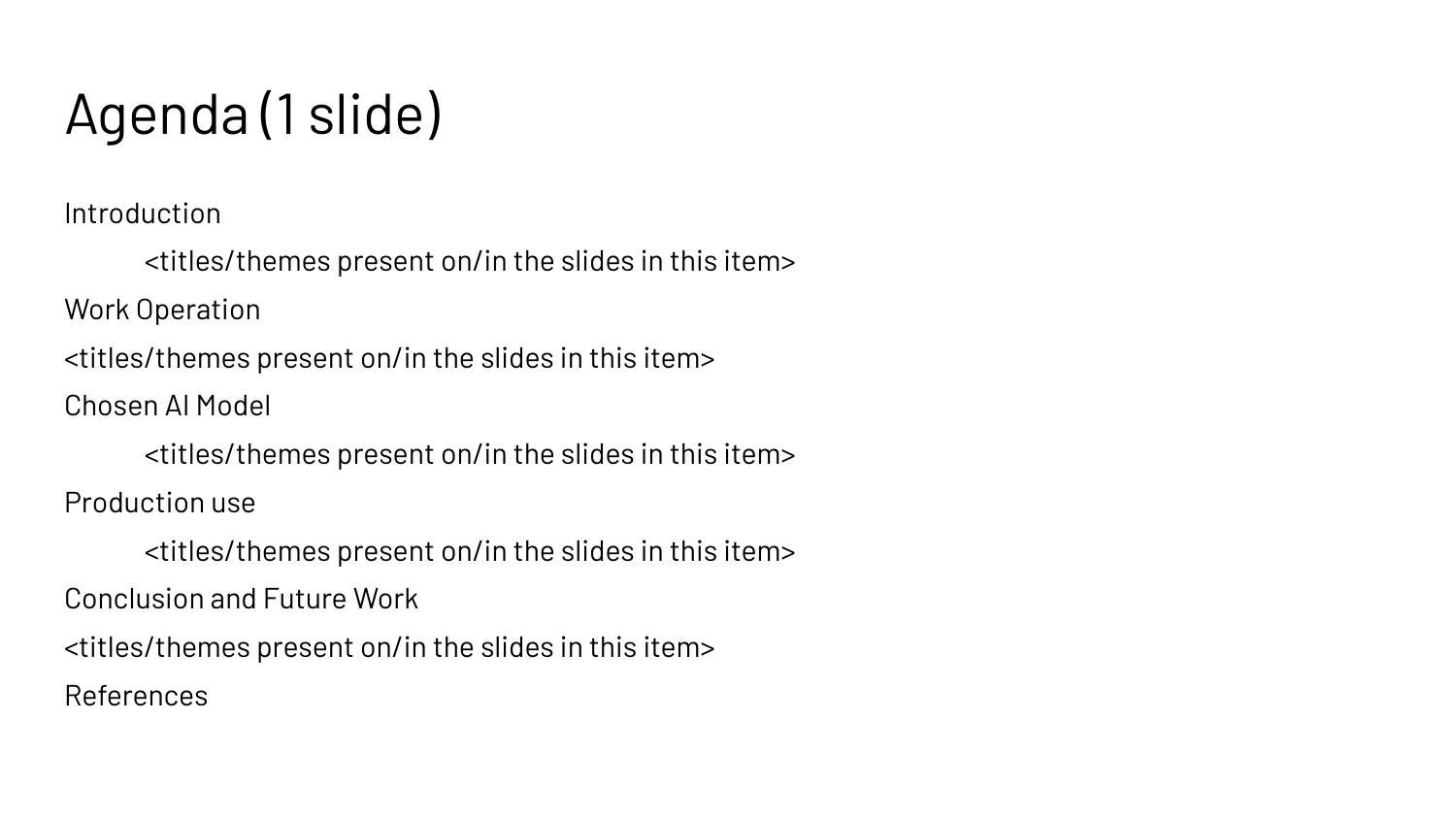

# Agenda (1 slide)
Introduction
<titles/themes present on/in the slides in this item>
Work Operation
<titles/themes present on/in the slides in this item>
Chosen AI Model
<titles/themes present on/in the slides in this item>
Production use
<titles/themes present on/in the slides in this item>
Conclusion and Future Work
<titles/themes present on/in the slides in this item>
References